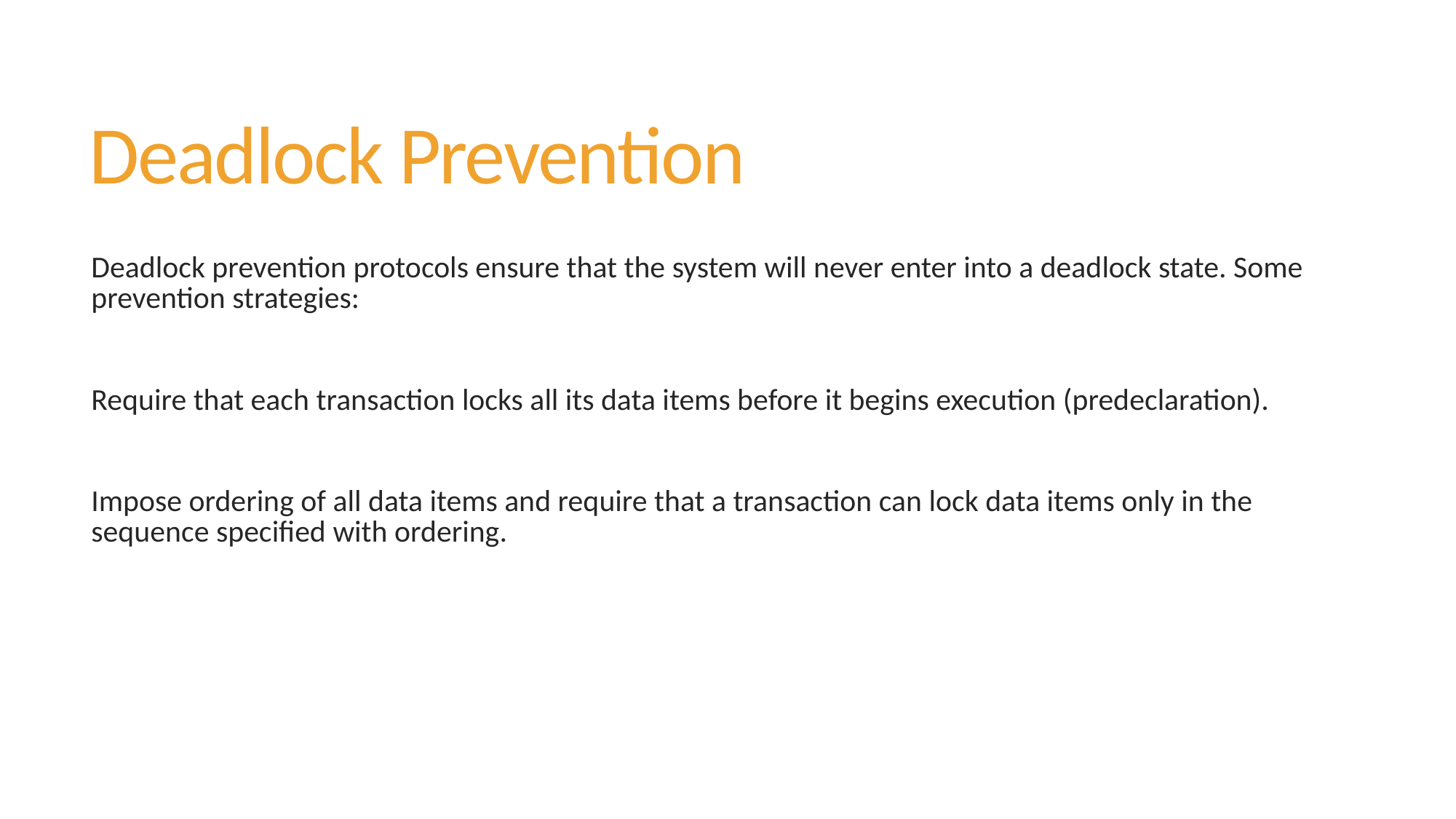

# Deadlock Prevention
Deadlock prevention protocols ensure that the system will never enter into a deadlock state. Some prevention strategies:

Require that each transaction locks all its data items before it begins execution (predeclaration).

Impose ordering of all data items and require that a transaction can lock data items only in the sequence specified with ordering.